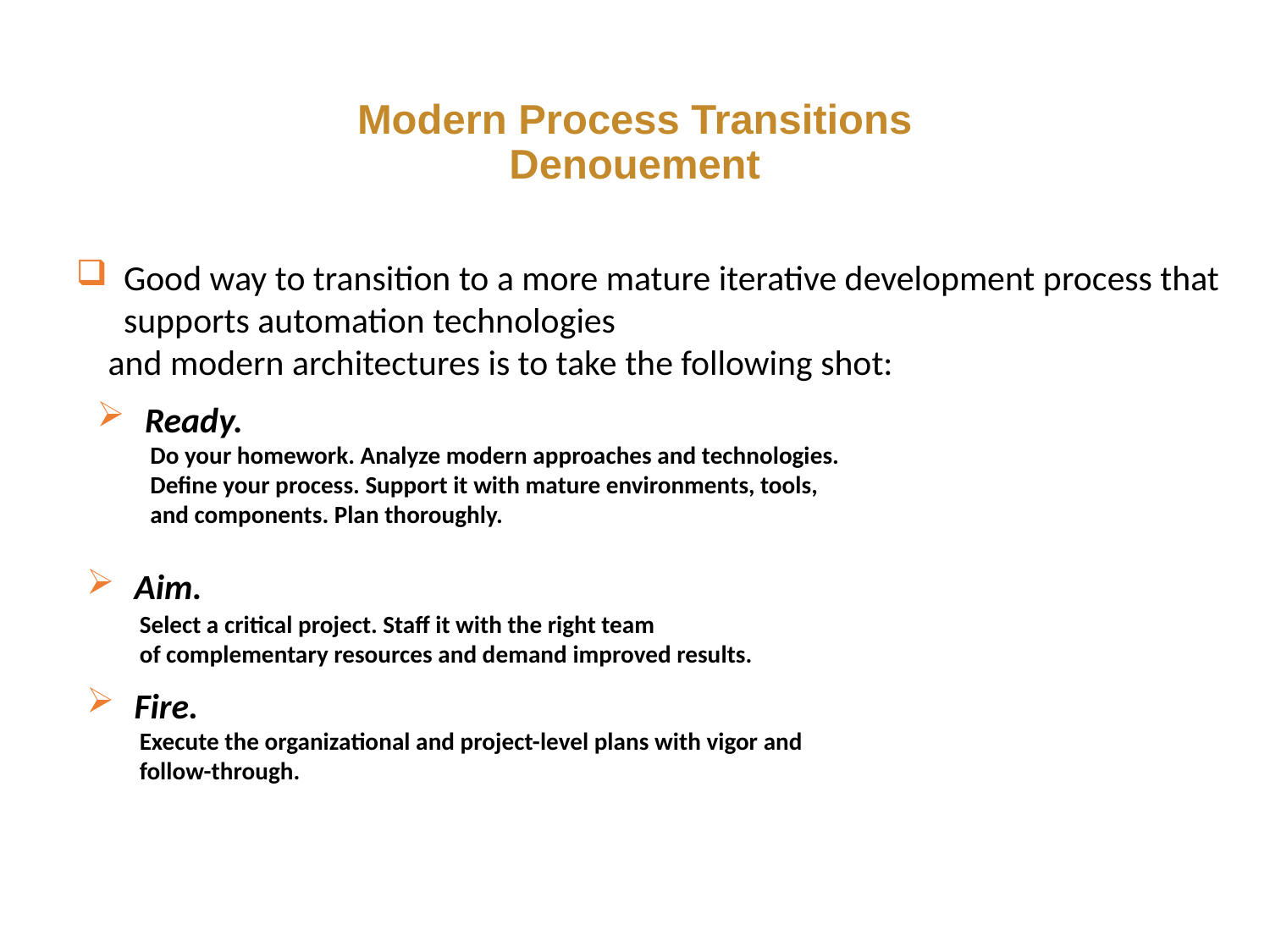

# Modern Process Transitions Denouement
Good way to transition to a more mature iterative development process that supports automation technologies
    and modern architectures is to take the following shot:
Ready.
Do your homework. Analyze modern approaches and technologies.
Define your process. Support it with mature environments, tools,
and components. Plan thoroughly.
Aim.
Select a critical project. Staff it with the right team
of complementary resources and demand improved results.
Fire.
Execute the organizational and project-level plans with vigor and
follow-through.